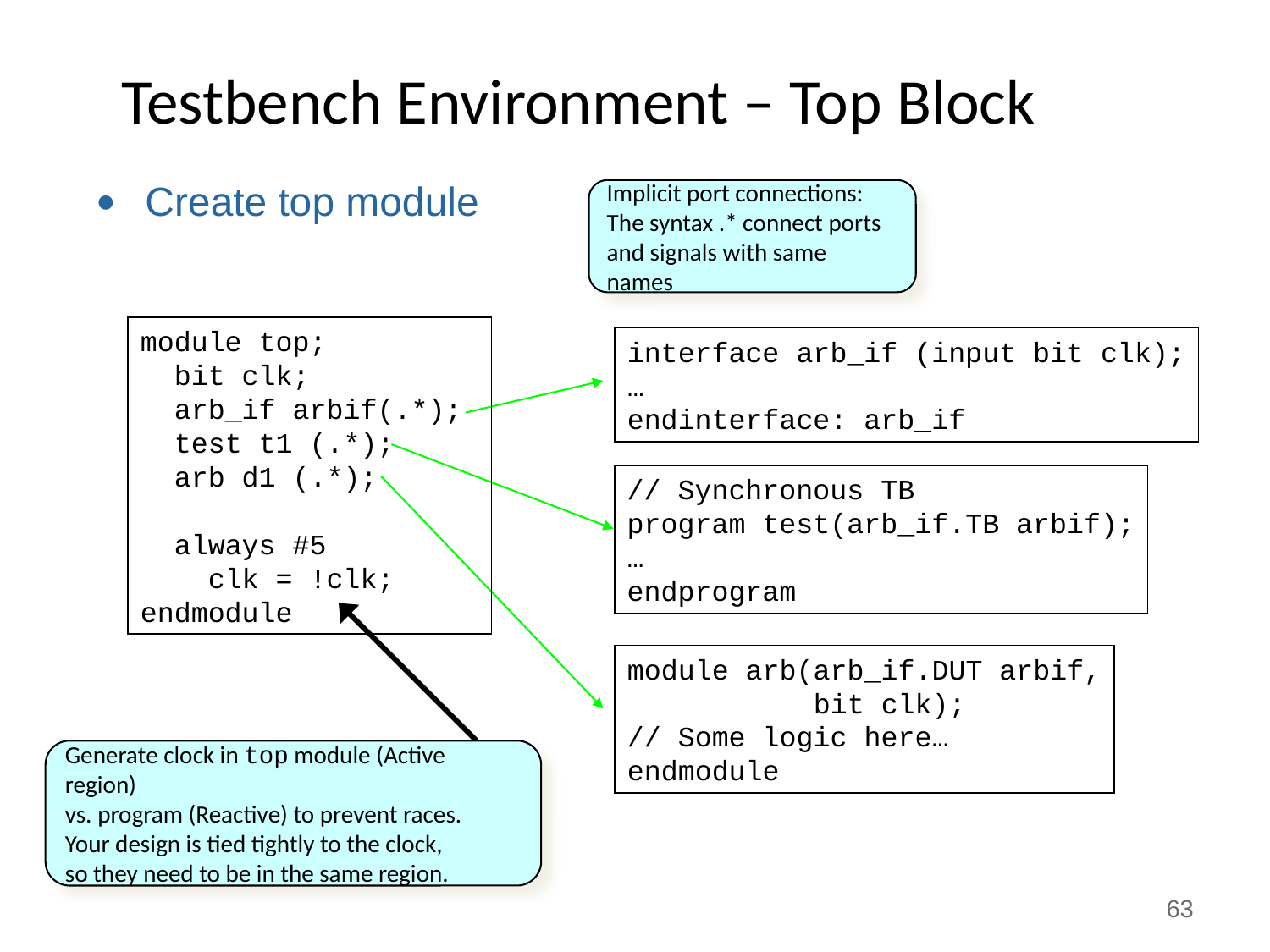

# Testbench Environment – Top Block
Create top module
Implicit port connections:
The syntax .* connect ports
and signals with same names

module top;
  bit clk;
  arb_if arbif(.*);
  test t1 (.*);
  arb d1 (.*);

  always #5
    clk = !clk;
endmodule
interface arb_if (input bit clk);
…
endinterface: arb_if

// Synchronous TB
program test(arb_if.TB arbif);
…
endprogram

module arb(arb_if.DUT arbif,
           bit clk);
// Some logic here…
endmodule
Generate clock in top module (Active region)
vs. program (Reactive) to prevent races.
Your design is tied tightly to the clock,
so they need to be in the same region.
63